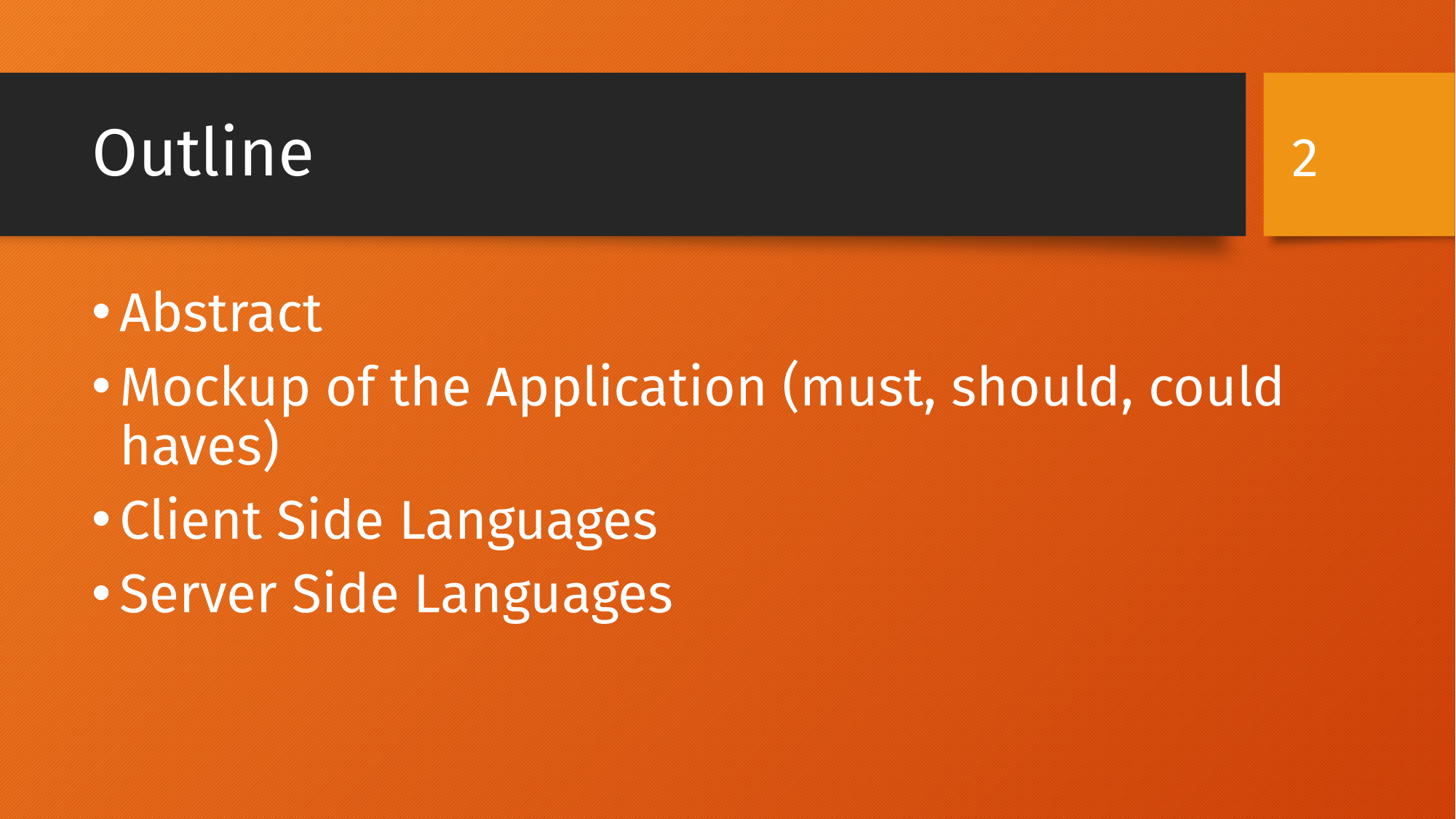

2
# Outline
Abstract
Mockup of the Application (must, should, could haves)
Client Side Languages
Server Side Languages